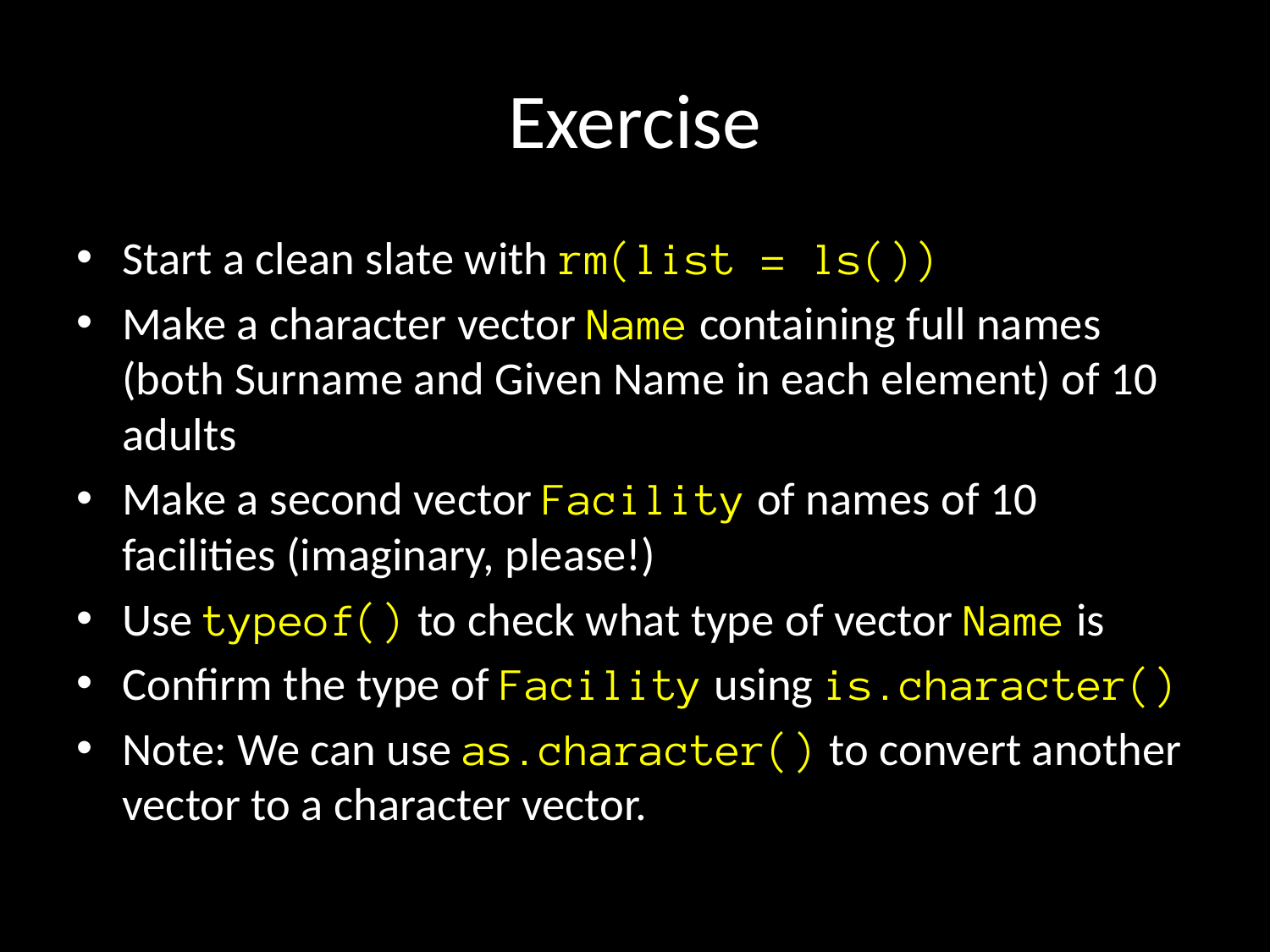

# Exercise
Start a clean slate with rm(list = ls())
Make a character vector Name containing full names (both Surname and Given Name in each element) of 10 adults
Make a second vector Facility of names of 10 facilities (imaginary, please!)
Use typeof() to check what type of vector Name is
Confirm the type of Facility using is.character()
Note: We can use as.character() to convert another vector to a character vector.